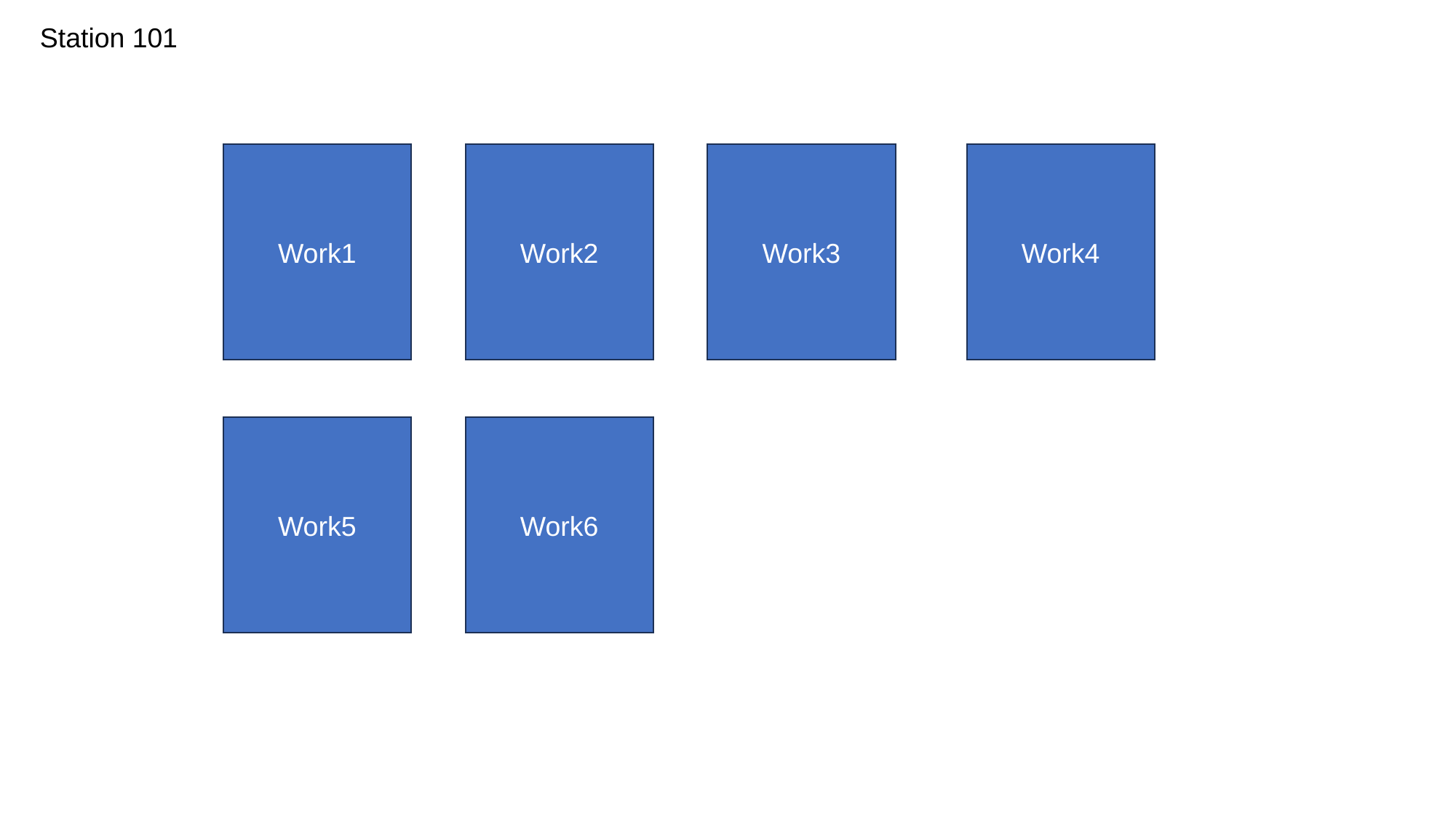

# Station 101
Work1
Work2
Work3
Work4
Work5
Work6